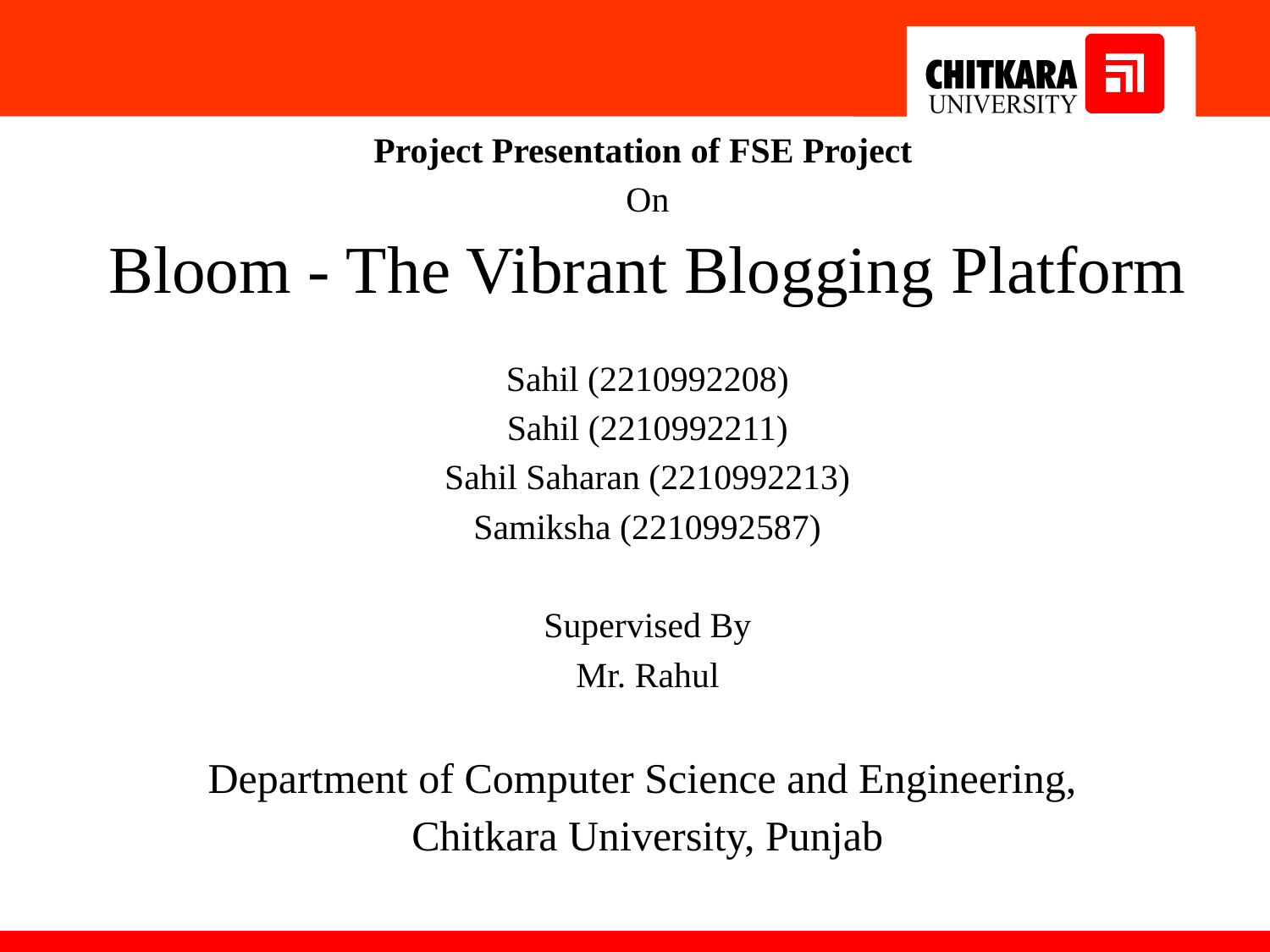

Project Presentation of FSE Project
On
Bloom - The Vibrant Blogging Platform
Sahil (2210992208)
Sahil (2210992211)
Sahil Saharan (2210992213)
Samiksha (2210992587)

Supervised By
Mr. Rahul

Department of Computer Science and Engineering,
Chitkara University, Punjab